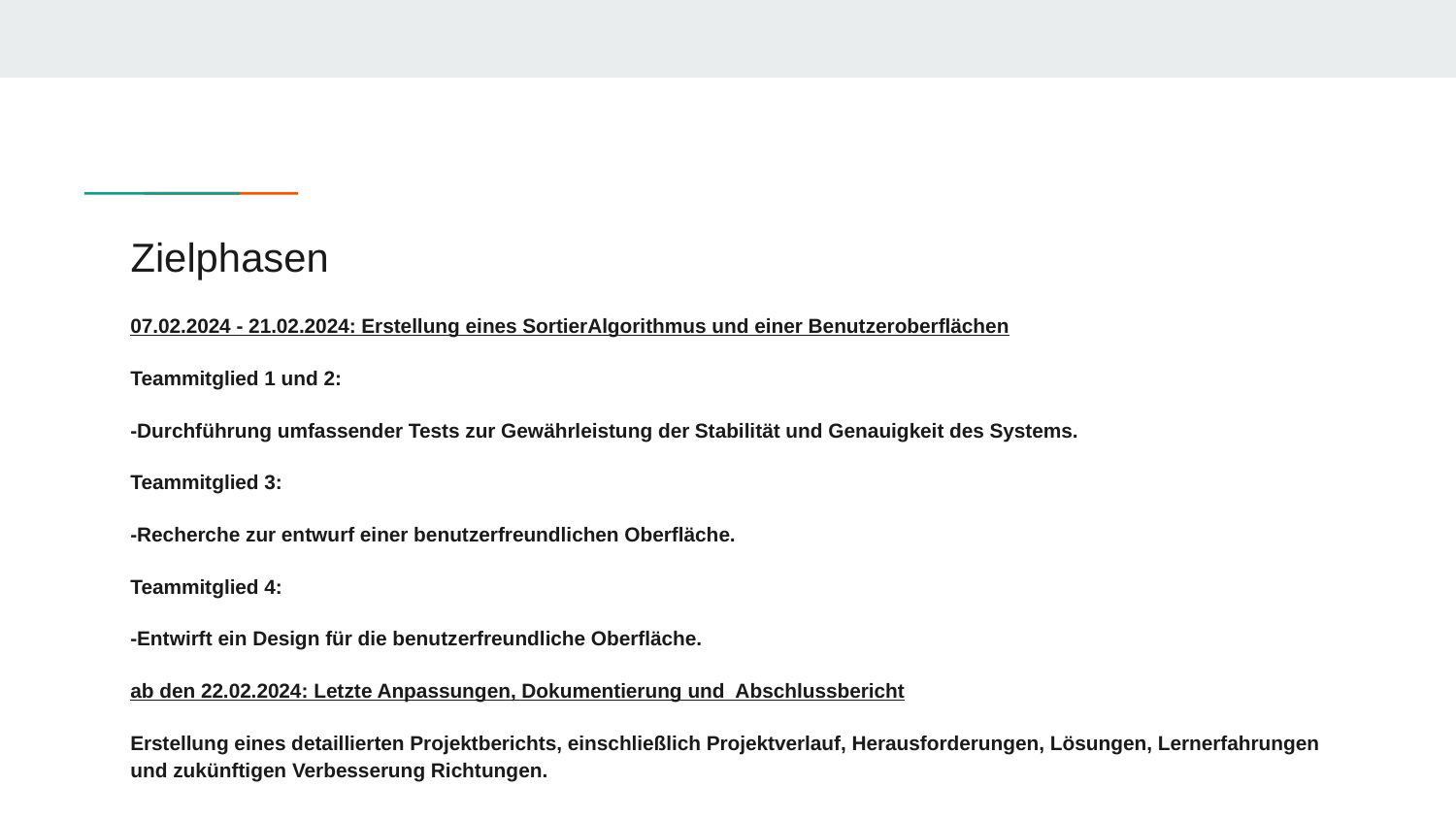

# Zielphasen
07.02.2024 - 21.02.2024: Erstellung eines SortierAlgorithmus und einer Benutzeroberflächen
Teammitglied 1 und 2:
-Durchführung umfassender Tests zur Gewährleistung der Stabilität und Genauigkeit des Systems.
Teammitglied 3:
-Recherche zur entwurf einer benutzerfreundlichen Oberfläche.
Teammitglied 4:
-Entwirft ein Design für die benutzerfreundliche Oberfläche.
ab den 22.02.2024: Letzte Anpassungen, Dokumentierung und  Abschlussbericht
Erstellung eines detaillierten Projektberichts, einschließlich Projektverlauf, Herausforderungen, Lösungen, Lernerfahrungen und zukünftigen Verbesserung Richtungen.